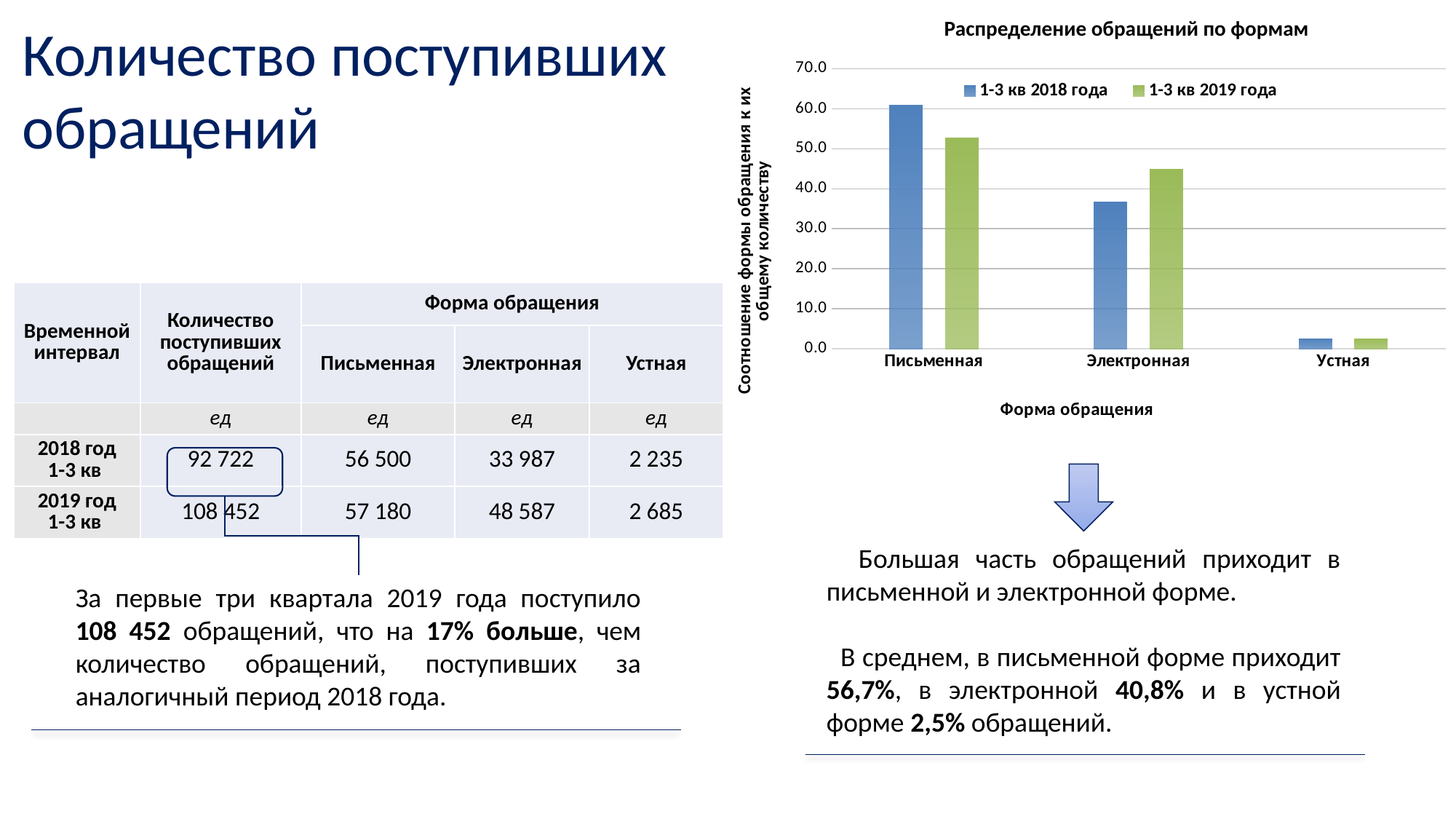

Распределение обращений по формам
Количество поступивших обращений

### Chart

| Category |  |  |
|---|---|---|
| Письменная | 60.90329689065967 | 52.735649370824575 |
| Электронная | 36.6723564360436 | 44.78602385326379 |
| Устная | 2.424346673296744 | 2.4783267759116354 |
| Временной интервал | Количество поступивших обращений | Форма обращения |  |  |
| --- | --- | --- | --- | --- |
|  |  | Письменная | Электронная | Устная |
|  | ед | ед | ед | ед |
| 2018 год 1-3 кв | 92 722 | 56 500 | 33 987 | 2 235 |
| 2019 год 1-3 кв | 108 452 | 57 180 | 48 587 | 2 685 |

  Большая часть обращений приходит в письменной и электронной форме.

  В среднем, в письменной форме приходит 56,7%, в электронной 40,8% и в устной форме 2,5% обращений.
За первые три квартала 2019 года поступило 108 452 обращений, что на 17% больше, чем количество обращений, поступивших за аналогичный период 2018 года.